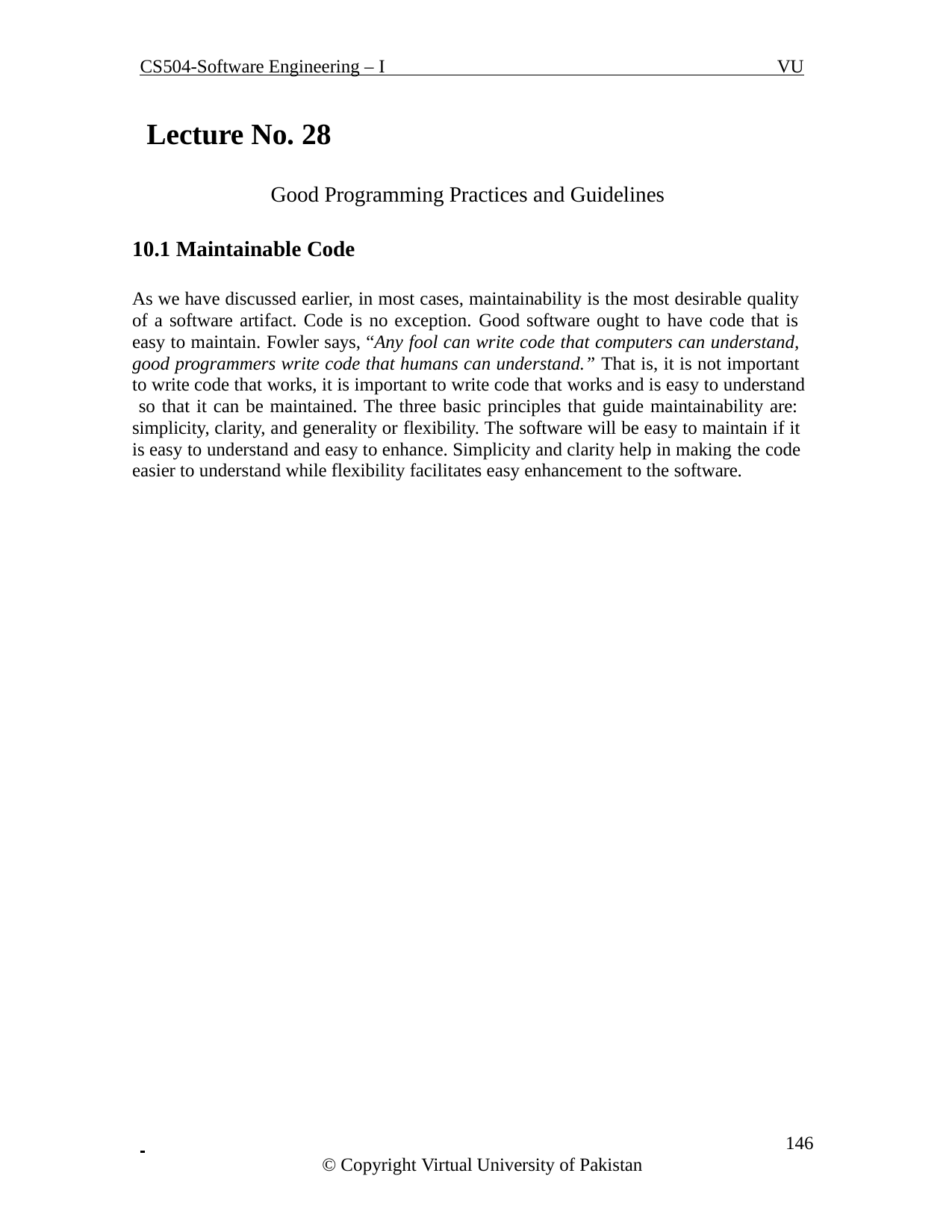

CS504-Software Engineering – I
VU

Lecture No. 28

Good Programming Practices and Guidelines

10.1 Maintainable Code

As we have discussed earlier, in most cases, maintainability is the most desirable quality  of a software artifact. Code is no exception. Good software ought to have code that is  easy to maintain. Fowler says, “Any fool can write code that computers can understand,  good programmers write code that humans can understand.” That is, it is not important  to write code that works, it is important to write code that works and is easy to understand  so that it can be maintained. The three basic principles that guide maintainability are:  simplicity, clarity, and generality or flexibility. The software will be easy to maintain if it  is easy to understand and easy to enhance. Simplicity and clarity help in making the code  easier to understand while flexibility facilitates easy enhancement to the software.
 	146
© Copyright Virtual University of Pakistan